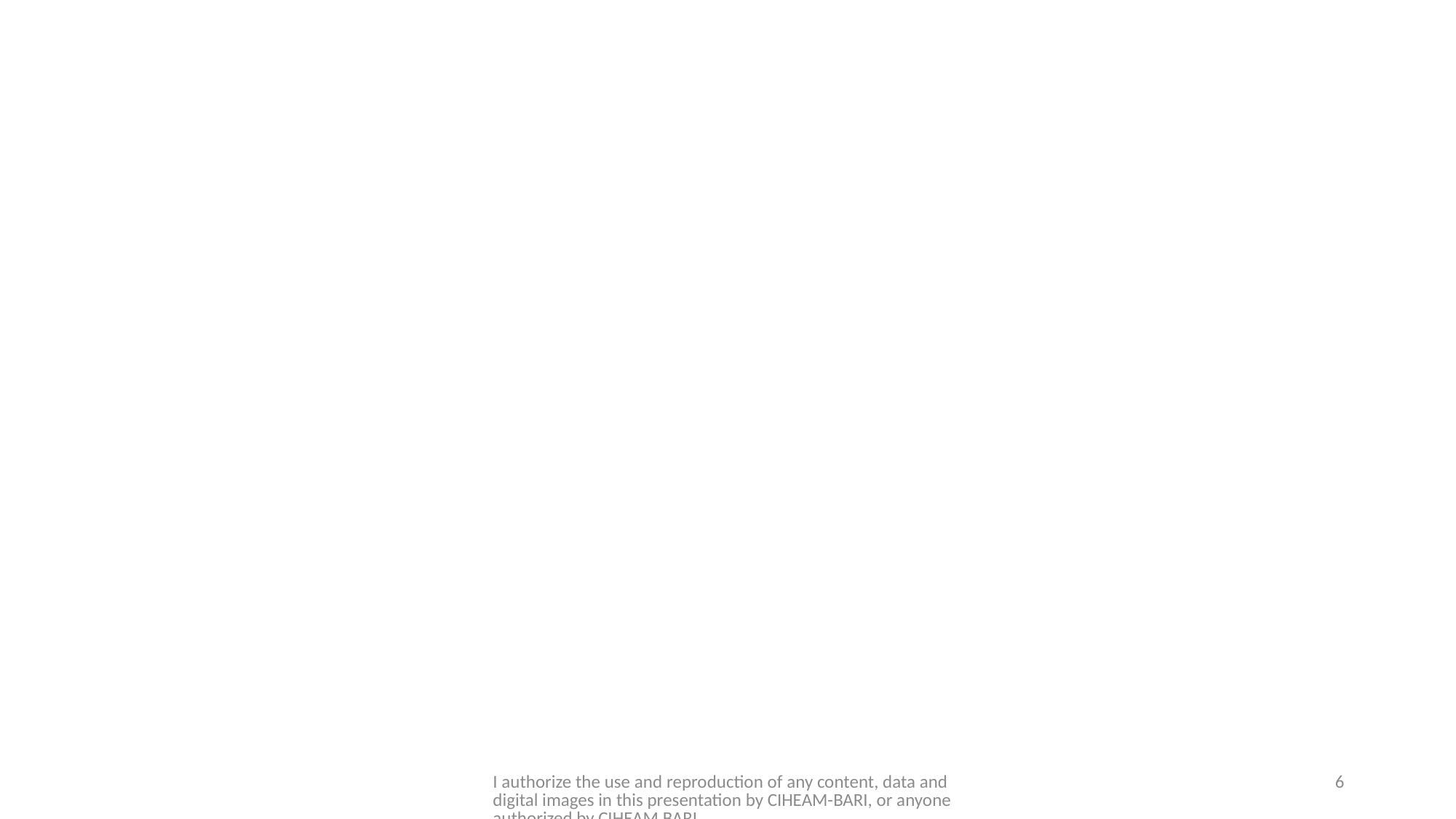

#

I authorize the use and reproduction of any content, data and digital images in this presentation by CIHEAM-BARI, or anyone authorized by CIHEAM BARI.
6